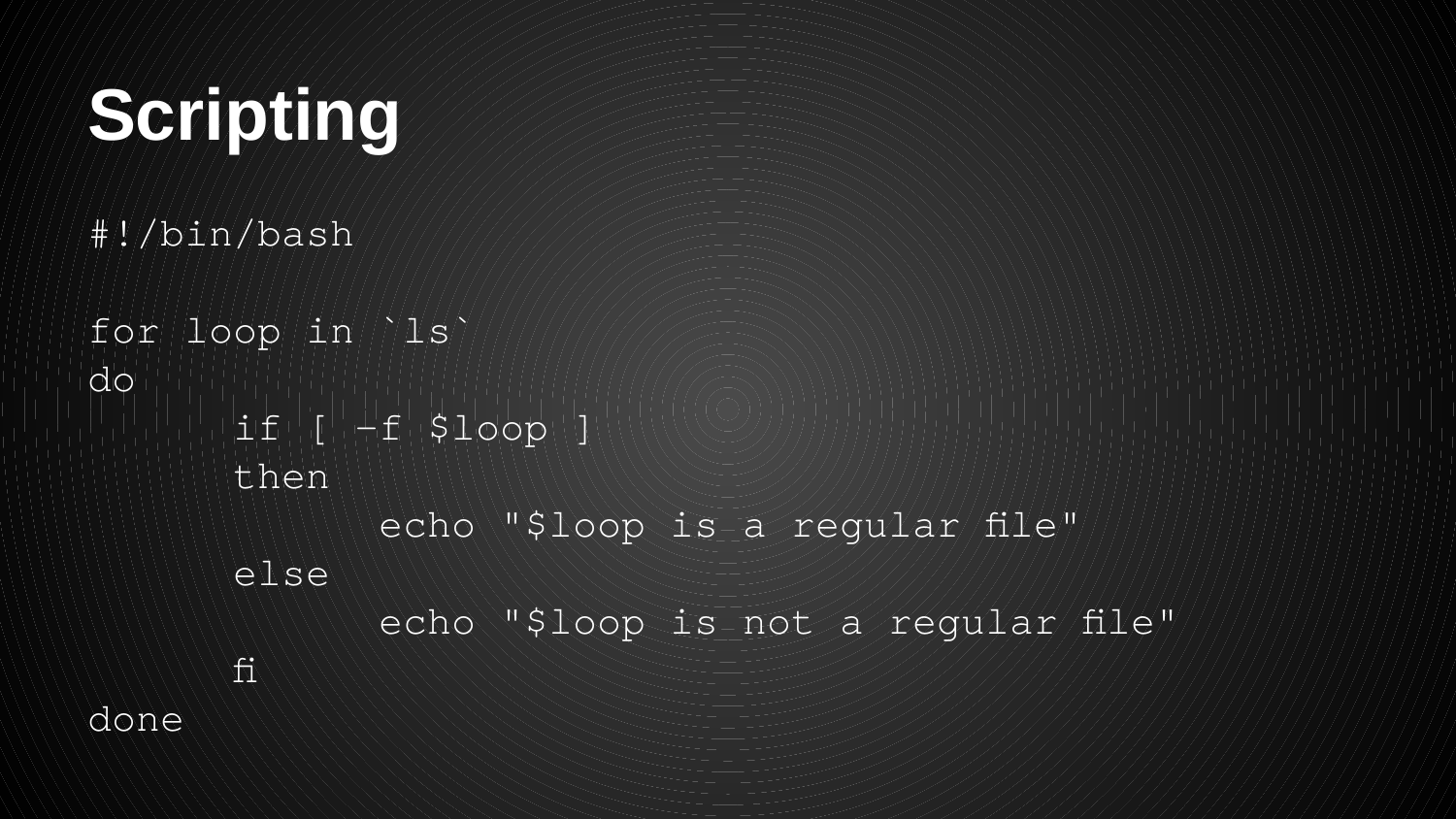

# Scripting
#!/bin/bash

for loop in `ls`
do
	if [ -f $loop ]
	then
		echo "$loop is a regular file"
	else
		echo "$loop is not a regular file"
	fi
done